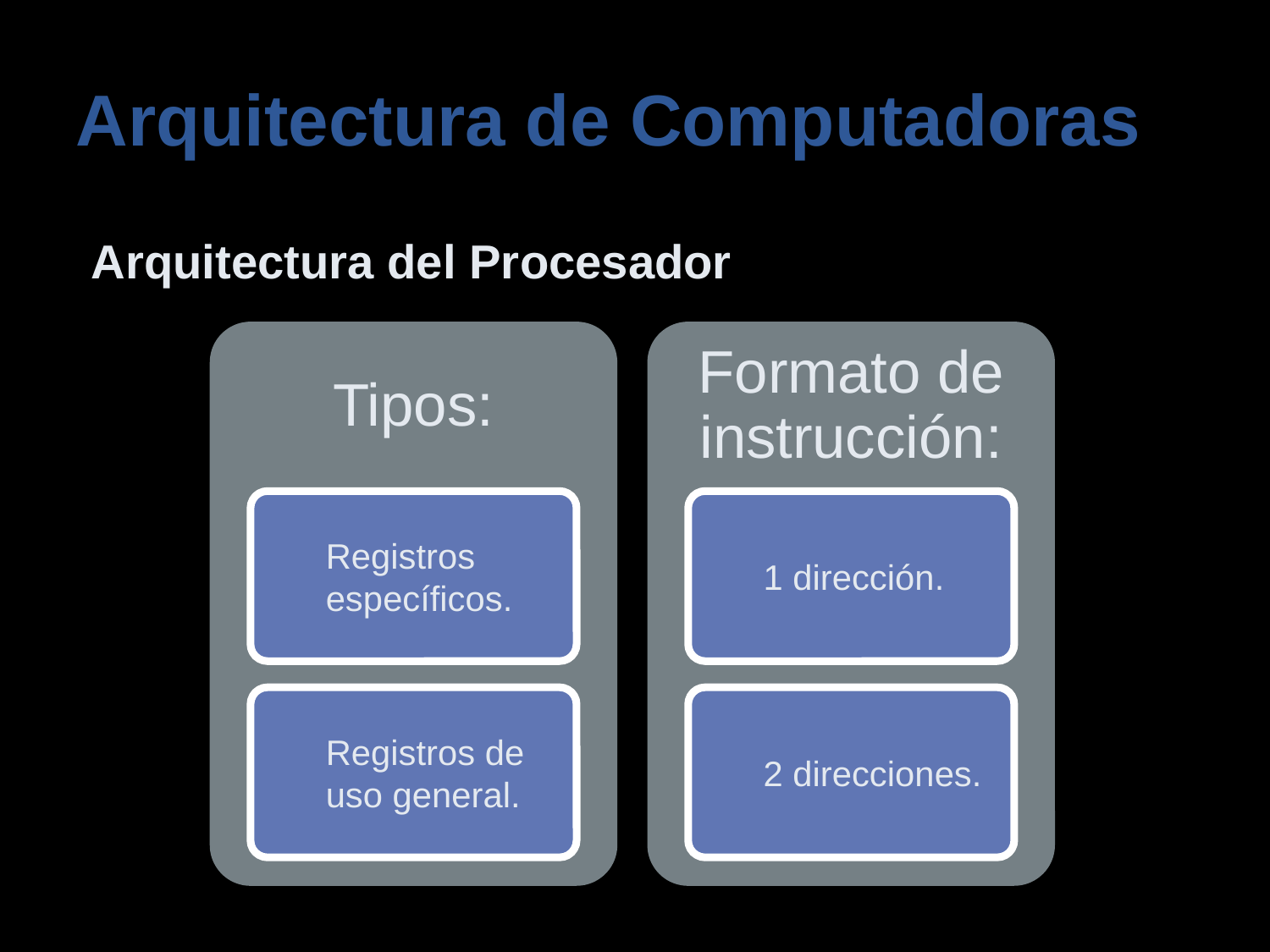

# Arquitectura de Computadoras
Arquitectura del Procesador

Tipos:

Formato de instrucción:

Registros específicos.

1 dirección.

Registros de uso general.

2 direcciones.